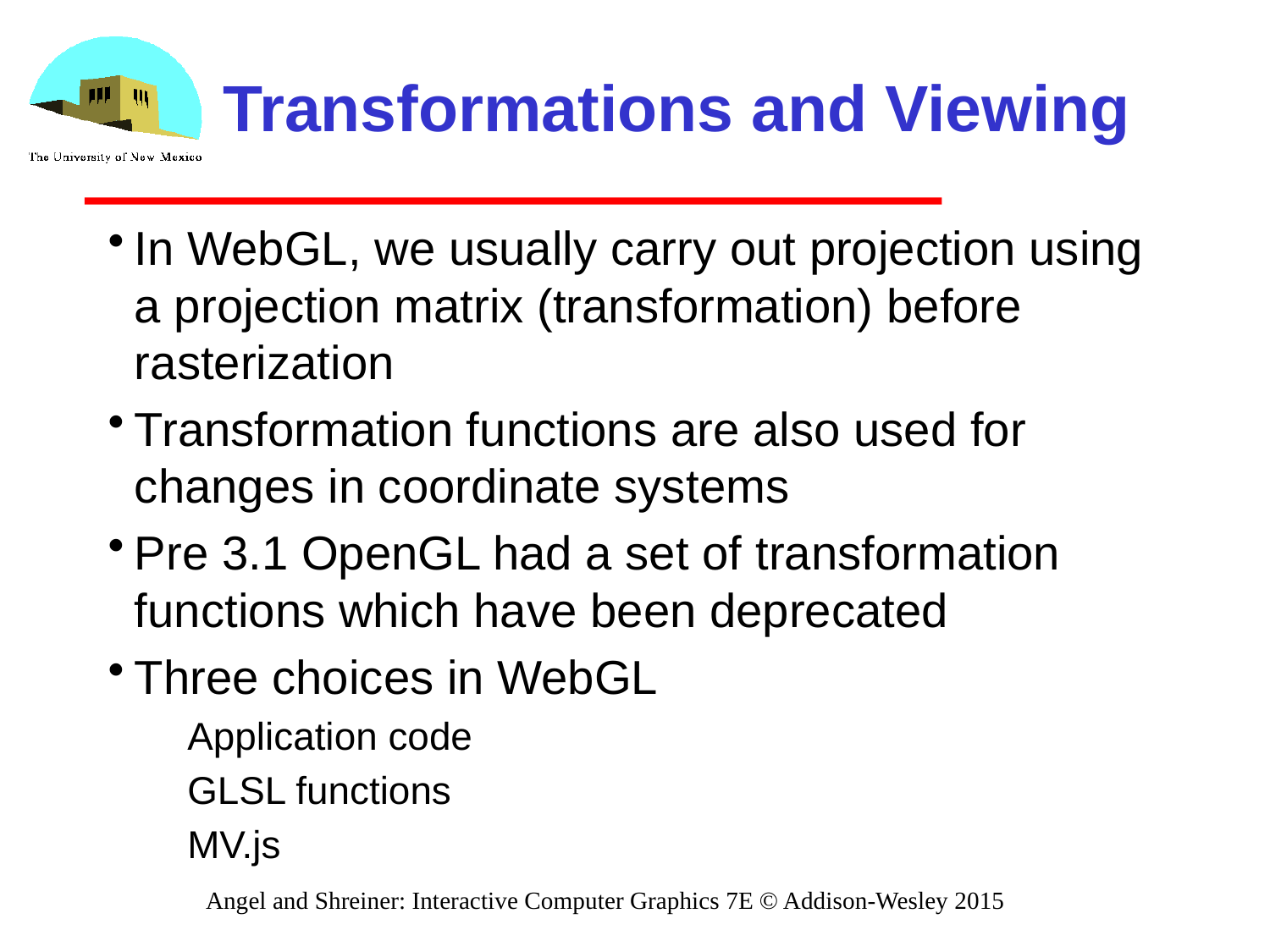

# Transformations and Viewing
In WebGL, we usually carry out projection using a projection matrix (transformation) before rasterization
Transformation functions are also used for changes in coordinate systems
Pre 3.1 OpenGL had a set of transformation functions which have been deprecated
Three choices in WebGL
Application code
GLSL functions
MV.js

Angel and Shreiner: Interactive Computer Graphics 7E © Addison-Wesley 2015